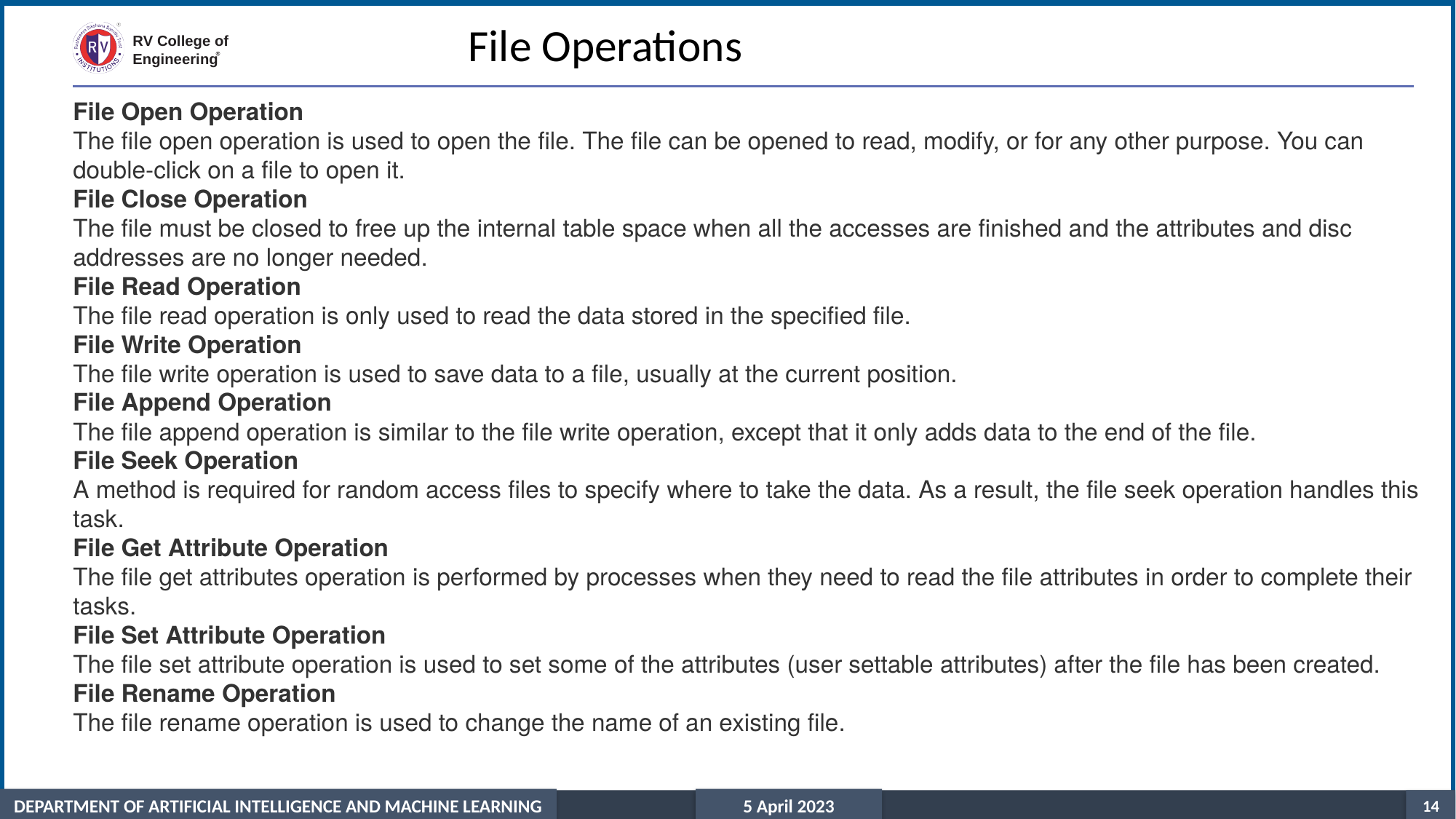

# File Operations
File Open Operation
The file open operation is used to open the file. The file can be opened to read, modify, or for any other purpose. You can double-click on a file to open it.
File Close Operation
The file must be closed to free up the internal table space when all the accesses are finished and the attributes and disc addresses are no longer needed.
File Read Operation
The file read operation is only used to read the data stored in the specified file.
File Write Operation
The file write operation is used to save data to a file, usually at the current position.
File Append Operation
The file append operation is similar to the file write operation, except that it only adds data to the end of the file.
File Seek Operation
A method is required for random access files to specify where to take the data. As a result, the file seek operation handles this task.
File Get Attribute Operation
The file get attributes operation is performed by processes when they need to read the file attributes in order to complete their tasks.
File Set Attribute Operation
The file set attribute operation is used to set some of the attributes (user settable attributes) after the file has been created.
File Rename Operation
The file rename operation is used to change the name of an existing file.